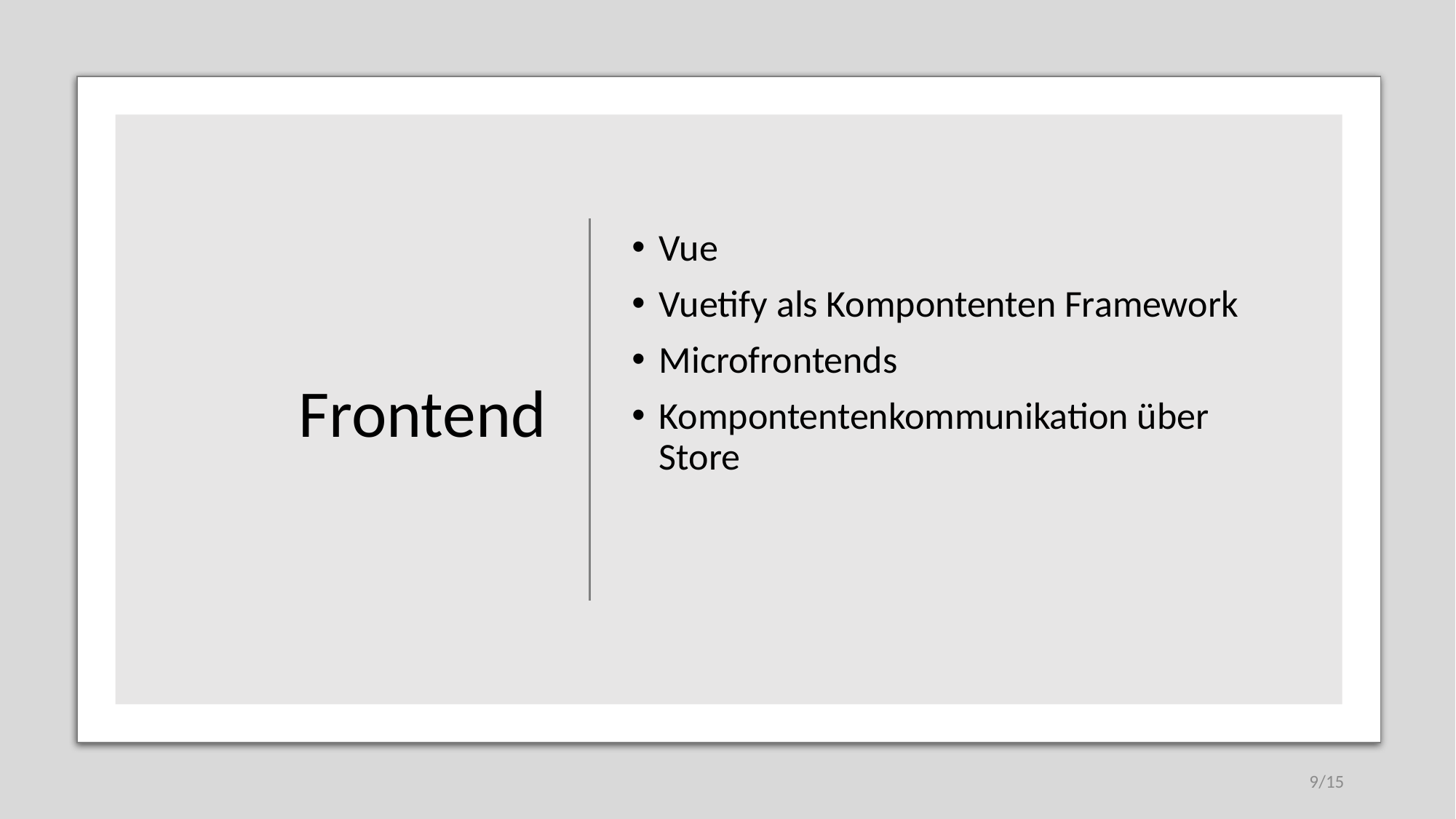

# Frontend
Vue
Vuetify als Kompontenten Framework
Microfrontends
Kompontentenkommunikation über Store

9/15